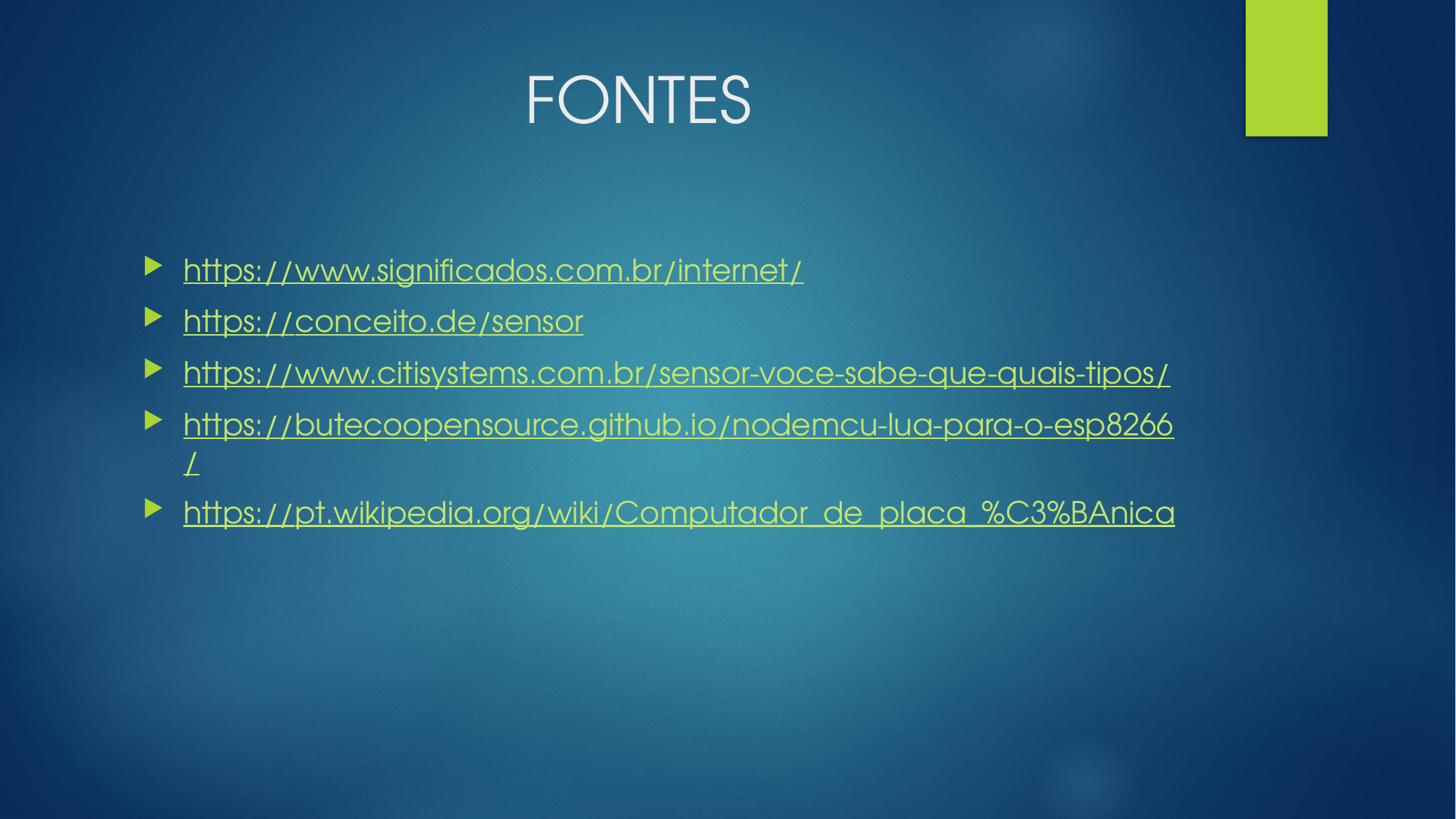

# FONTES
https://www.significados.com.br/internet/
https://conceito.de/sensor
https://www.citisystems.com.br/sensor-voce-sabe-que-quais-tipos/
https://butecoopensource.github.io/nodemcu-lua-para-o-esp8266/
https://pt.wikipedia.org/wiki/Computador_de_placa_%C3%BAnica